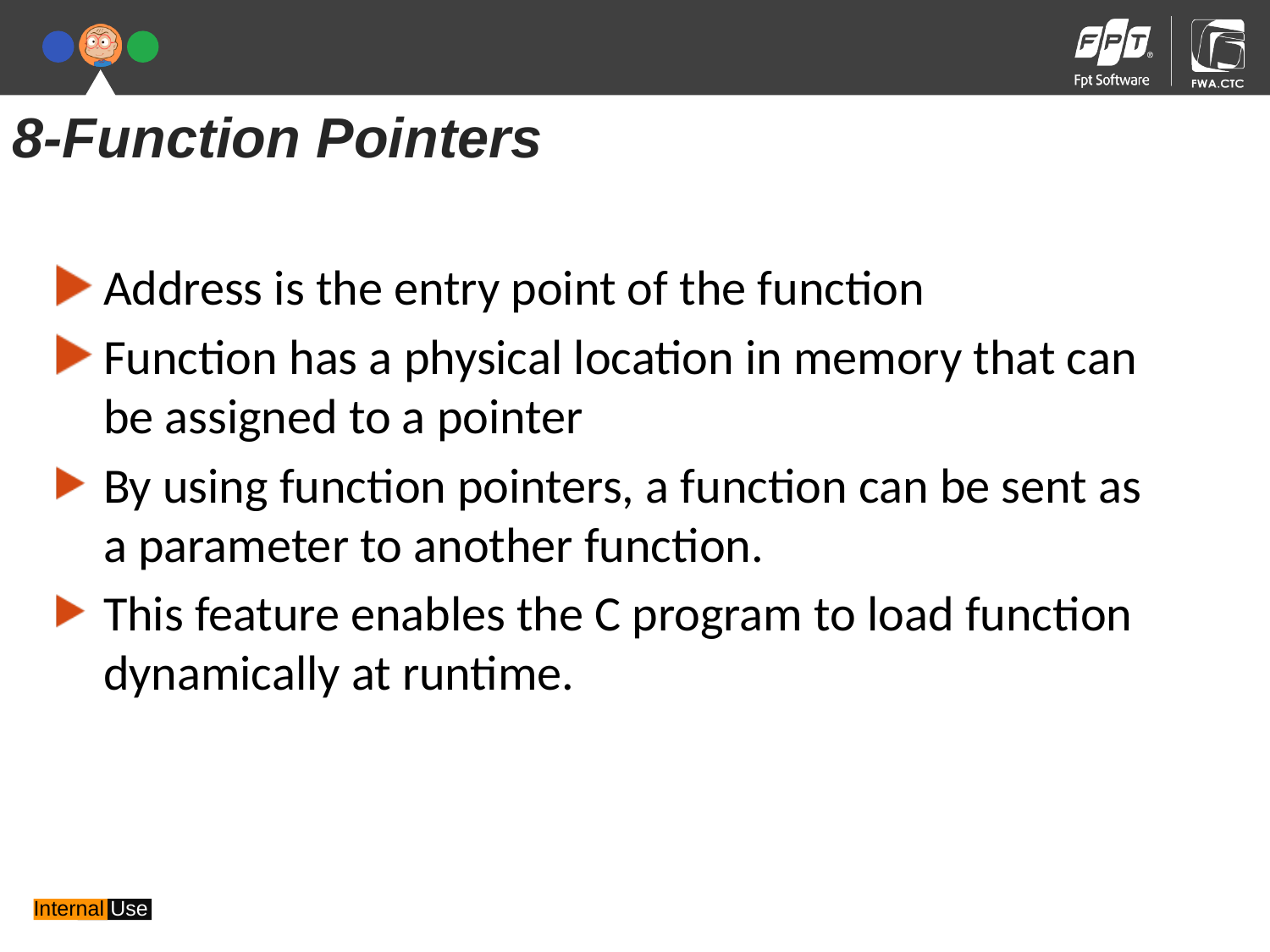

8-Function Pointers
Address is the entry point of the function
Function has a physical location in memory that can be assigned to a pointer
By using function pointers, a function can be sent as a parameter to another function.
This feature enables the C program to load function dynamically at runtime.